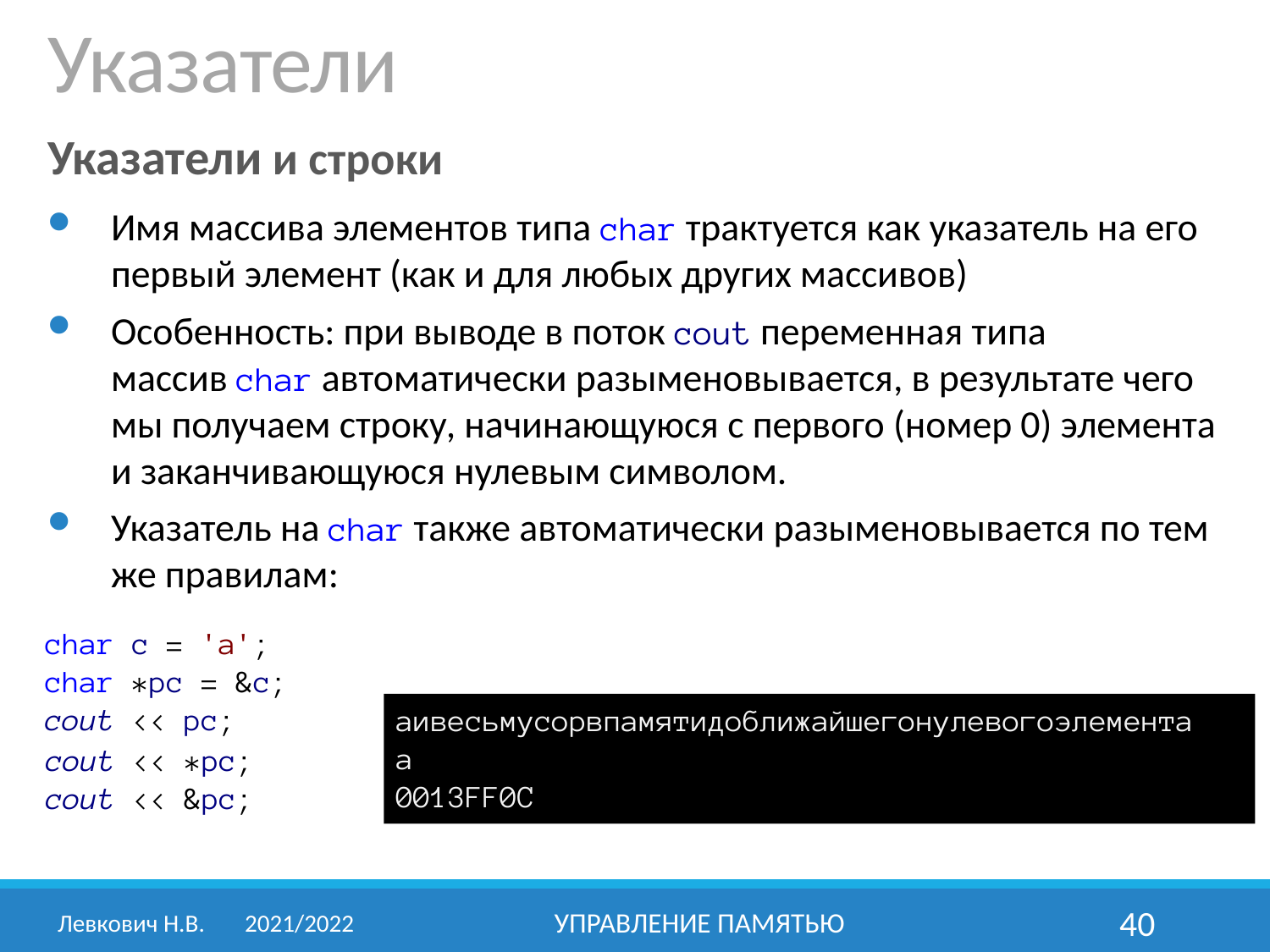

# Указатели
Указатели и строки
Имя массива элементов типа char трактуется как указатель на его первый элемент (как и для любых других массивов)
Особенность: при выводе в поток cout переменная типа
массив char автоматически разыменовывается, в результате чего мы получаем строку, начинающуюся с первого (номер 0) элемента и заканчивающуюся нулевым символом.
Указатель на char также автоматически разыменовывается по тем же правилам:
char c = 'a';
char *pc = &c;
cout << pc;
aивесьмусорвпамятидоближайшегонулевогоэлемента
a
0013FF0C
cout << *pc;
cout << &pc;
Левкович Н.В.	2021/2022
Управление памятью
40